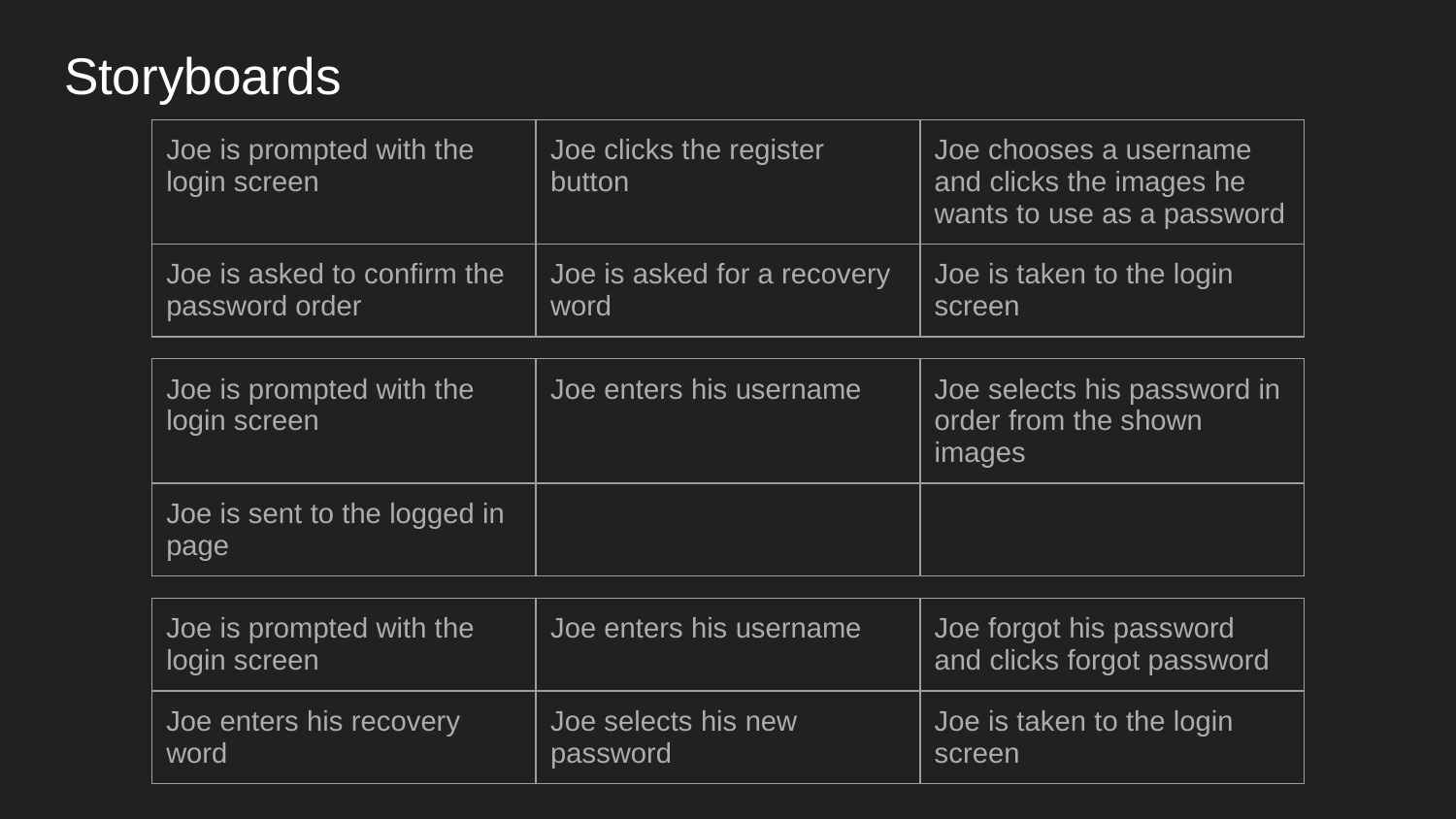

# Storyboards
| Joe is prompted with the login screen | Joe clicks the register button | Joe chooses a username and clicks the images he wants to use as a password |
| --- | --- | --- |
| Joe is asked to confirm the password order | Joe is asked for a recovery word | Joe is taken to the login screen |
| Joe is prompted with the login screen | Joe enters his username | Joe selects his password in order from the shown images |
| --- | --- | --- |
| Joe is sent to the logged in page |  |  |
| Joe is prompted with the login screen | Joe enters his username | Joe forgot his password and clicks forgot password |
| --- | --- | --- |
| Joe enters his recovery word | Joe selects his new password | Joe is taken to the login screen |